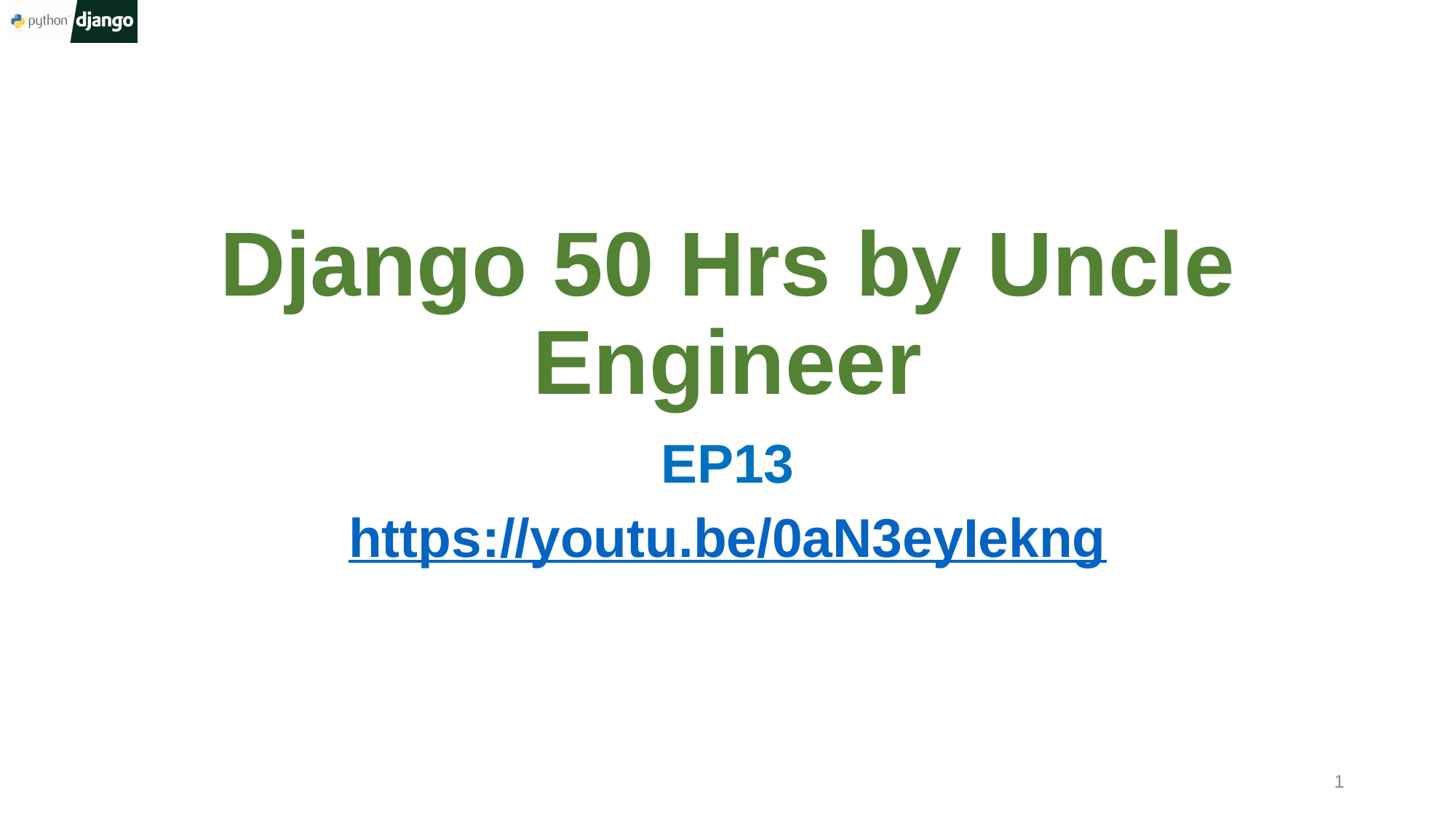

# Django 50 Hrs by Uncle Engineer
EP13
https://youtu.be/0aN3eyIekng
1